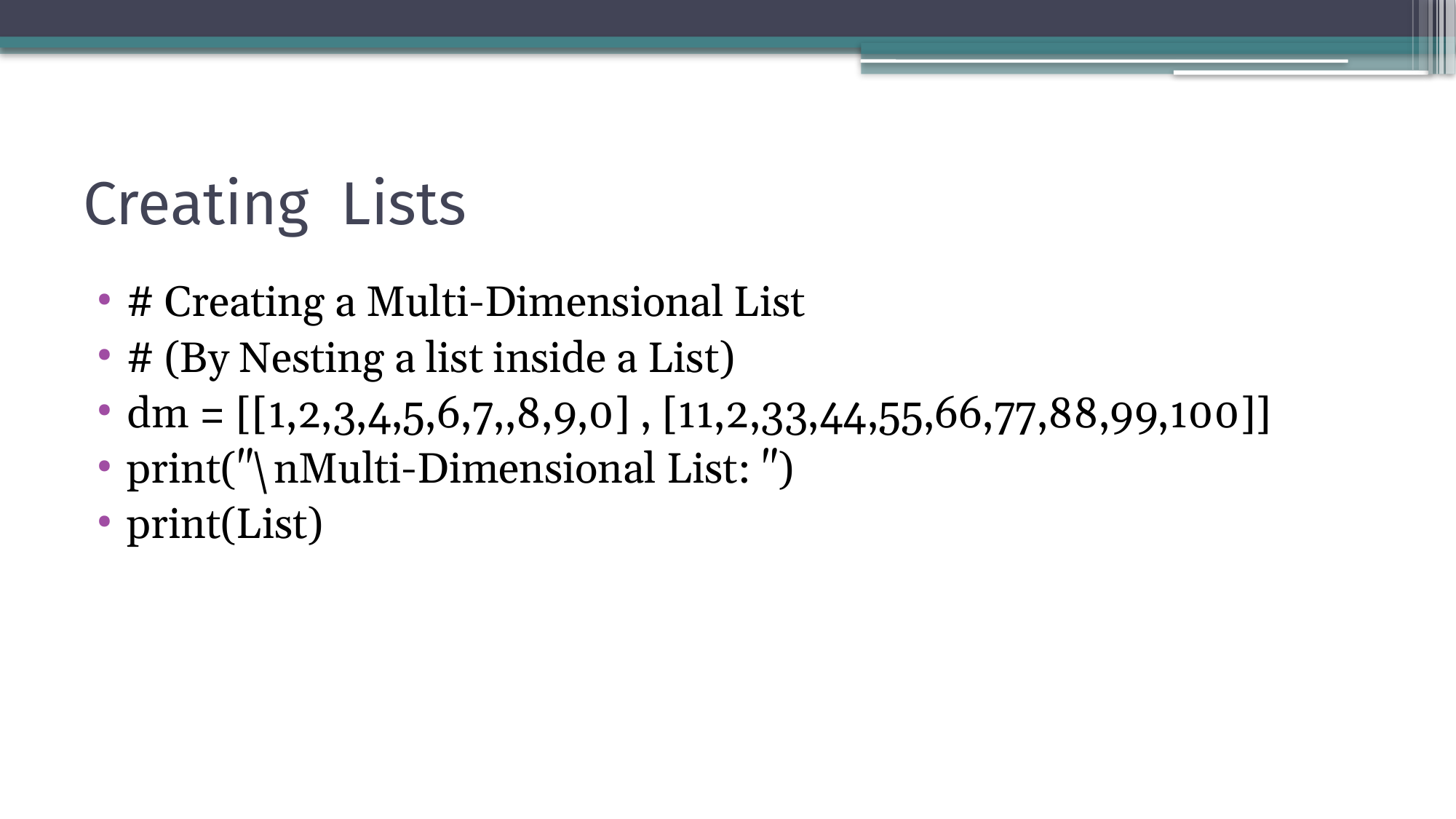

# Creating  Lists
# Creating a Multi-Dimensional List
# (By Nesting a list inside a List)
dm = [[1,2,3,4,5,6,7,,8,9,0] , [11,2,33,44,55,66,77,88,99,100]]
print("\nMulti-Dimensional List: ")
print(List)